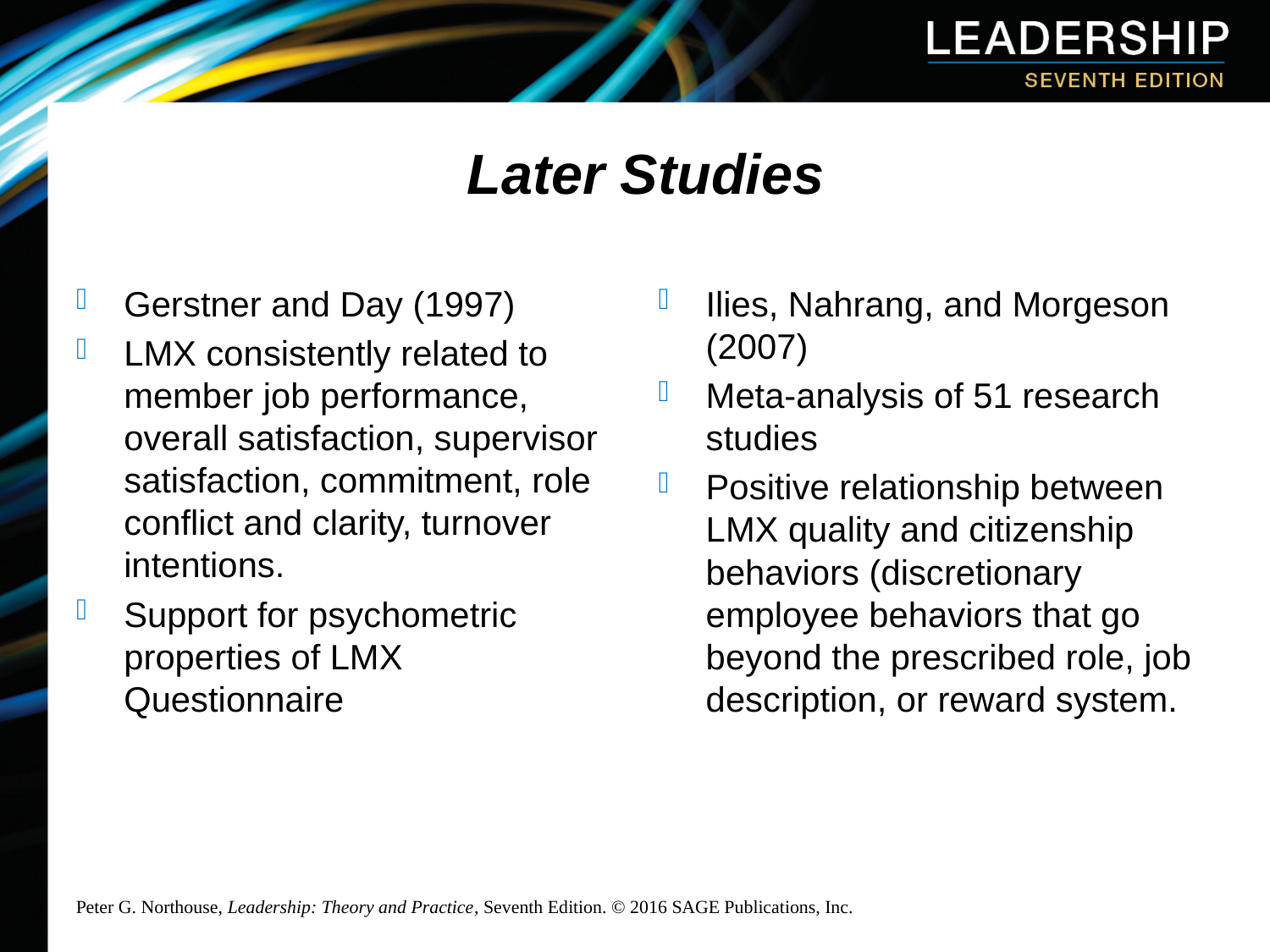

# Later Studies
Gerstner and Day (1997)
LMX consistently related to member job performance, overall satisfaction, supervisor satisfaction, commitment, role conflict and clarity, turnover intentions.
Support for psychometric properties of LMX Questionnaire
Ilies, Nahrang, and Morgeson (2007)
Meta-analysis of 51 research studies
Positive relationship between LMX quality and citizenship behaviors (discretionary employee behaviors that go beyond the prescribed role, job description, or reward system.
Peter G. Northouse, Leadership: Theory and Practice, Seventh Edition. © 2016 SAGE Publications, Inc.